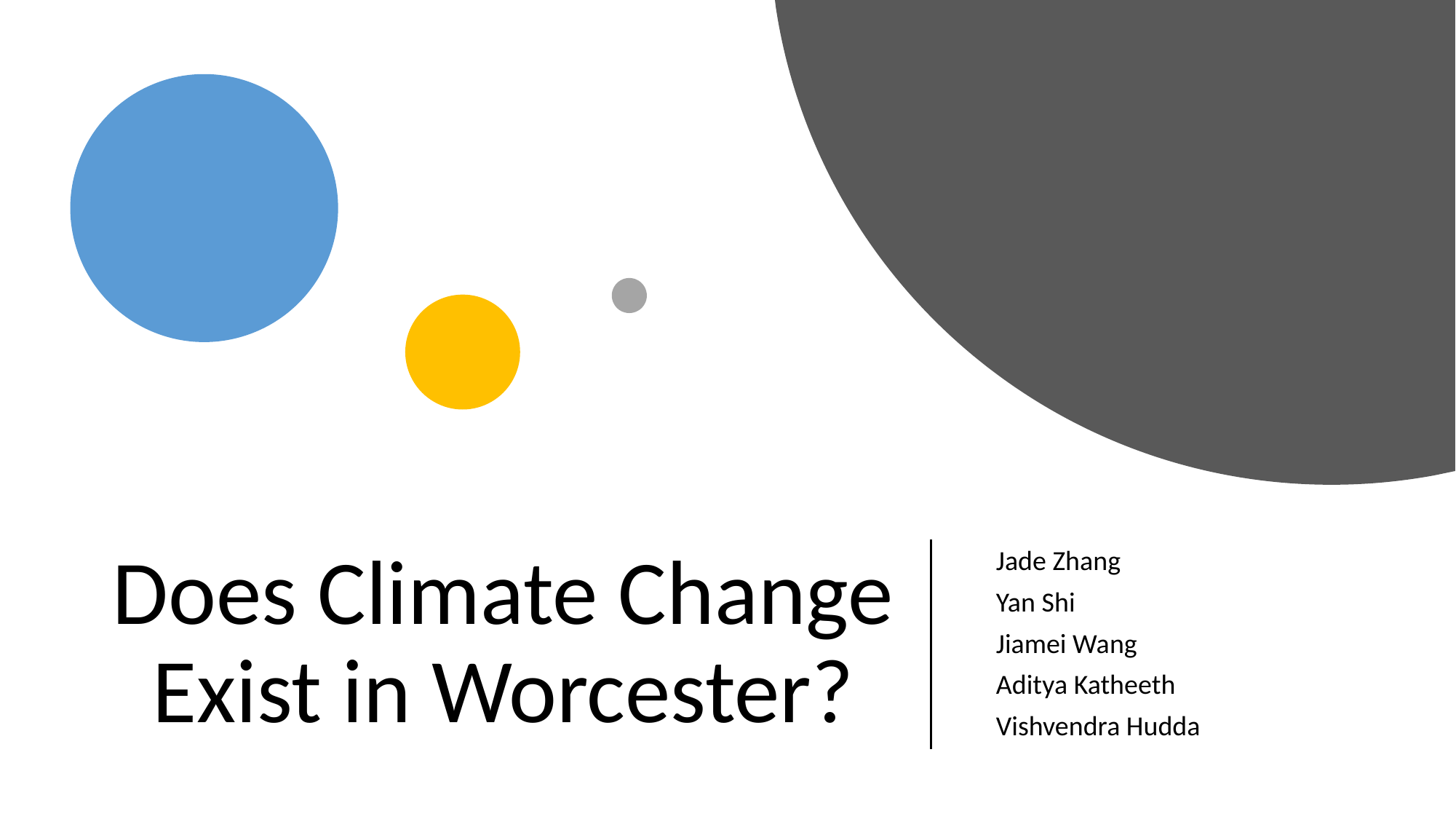

# Does Climate Change Exist in Worcester?
Jade Zhang
Yan Shi
Jiamei Wang
Aditya Katheeth
Vishvendra Hudda